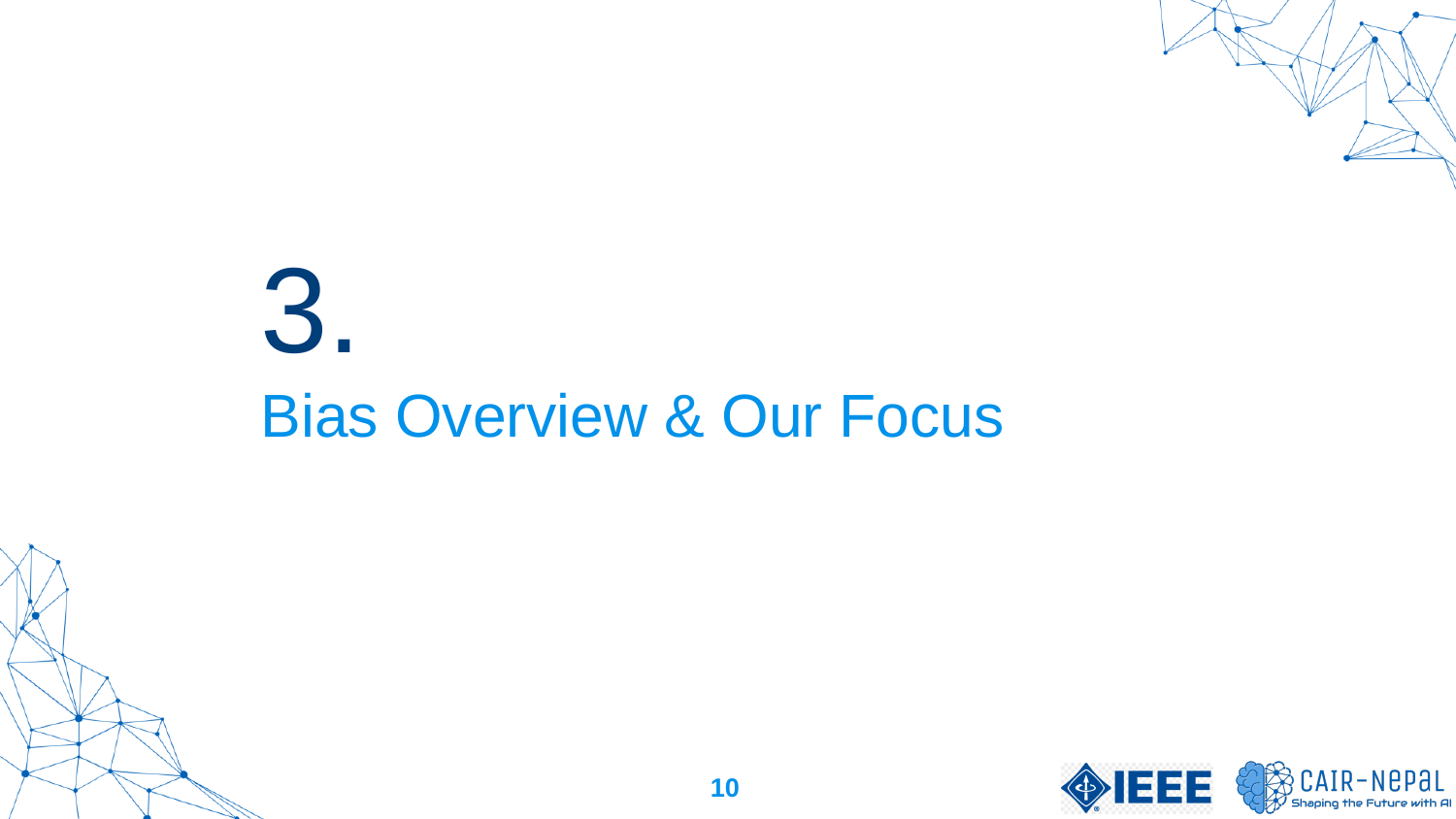

# 3.
Bias Overview & Our Focus
10